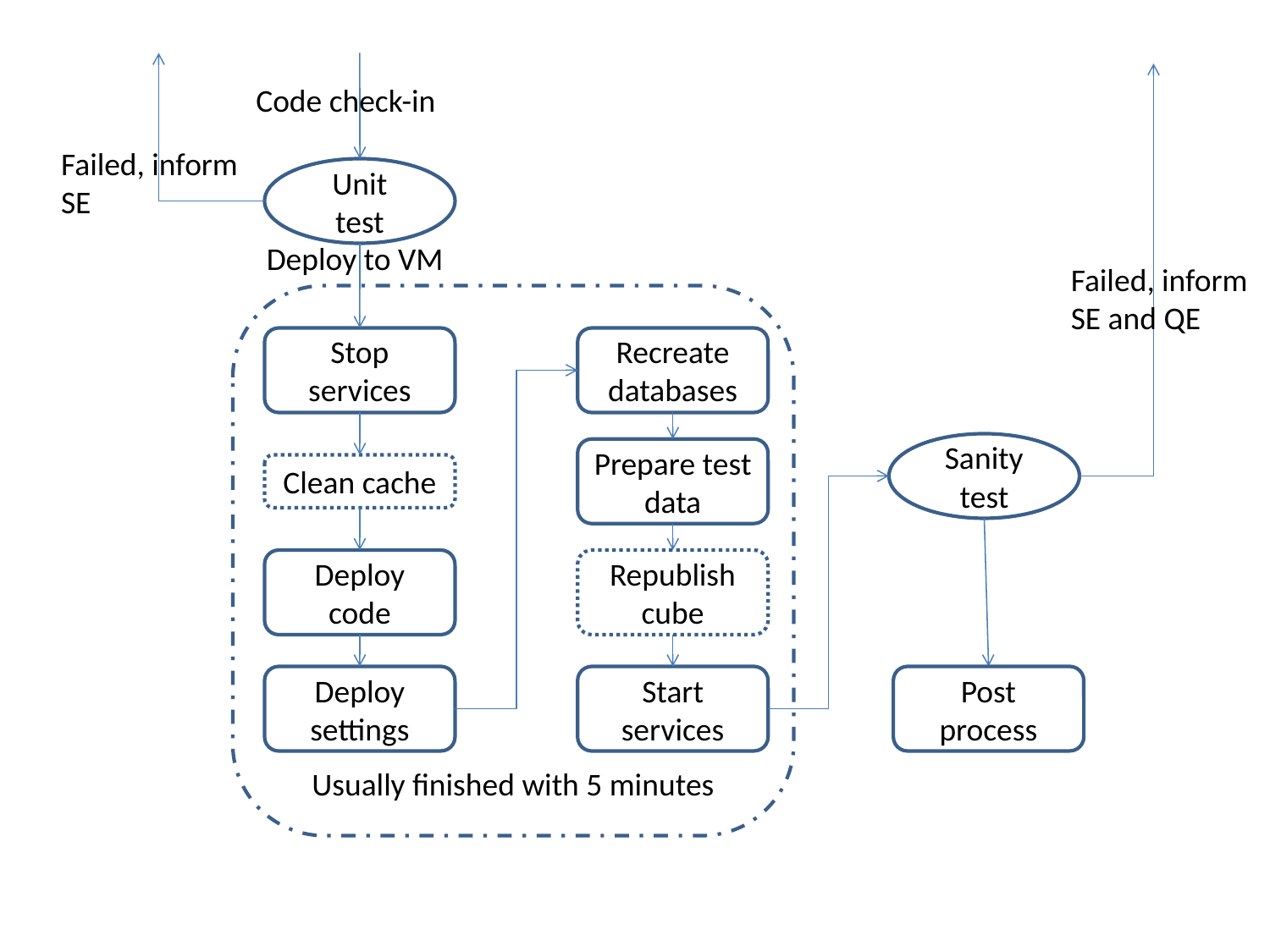

Code check-in
Failed, inform SE
Unit test
Deploy to VM
Failed, inform SE and QE
Usually finished with 5 minutes
Stop services
Recreate databases
Sanity test
Prepare test data
Clean cache
Deploy code
Republish cube
Deploy settings
Start services
Post process